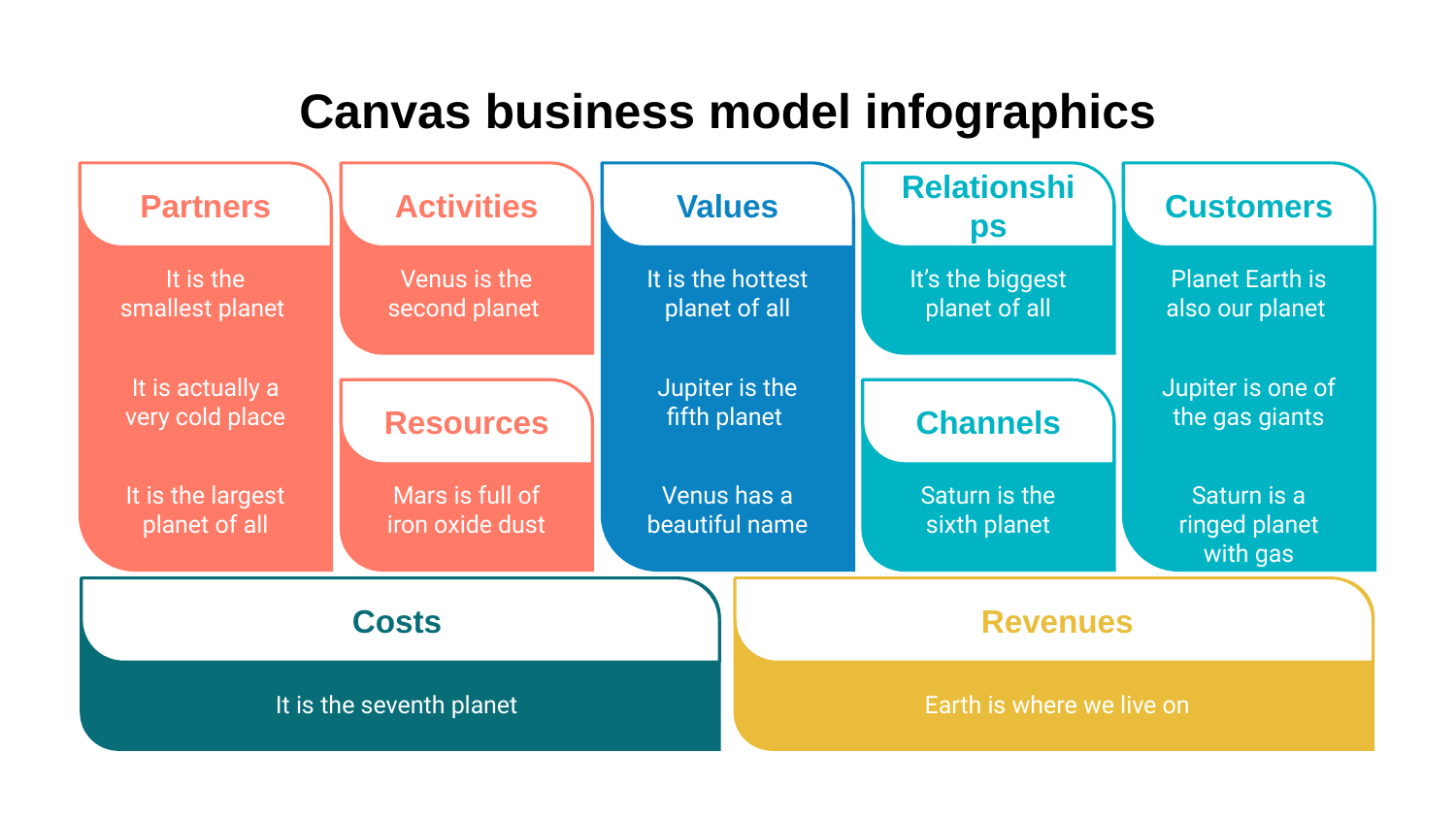

# Canvas business model infographics

Partners
Activities
Values
Relationships
Customers

It is the smallest planet
Venus is the second planet

It is the hottest planet of all

It’s the biggest planet of all

Planet Earth is also our planet

It is actually a very cold place
Jupiter is the fifth planet

Jupiter is one of the gas giants

Resources
Channels
It is the largest planet of all
Mars is full of iron oxide dust

Venus has a beautiful name

Saturn is the sixth planet

Saturn is a ringed planet with gas

Costs
Revenues
It is the seventh planet
Earth is where we live on